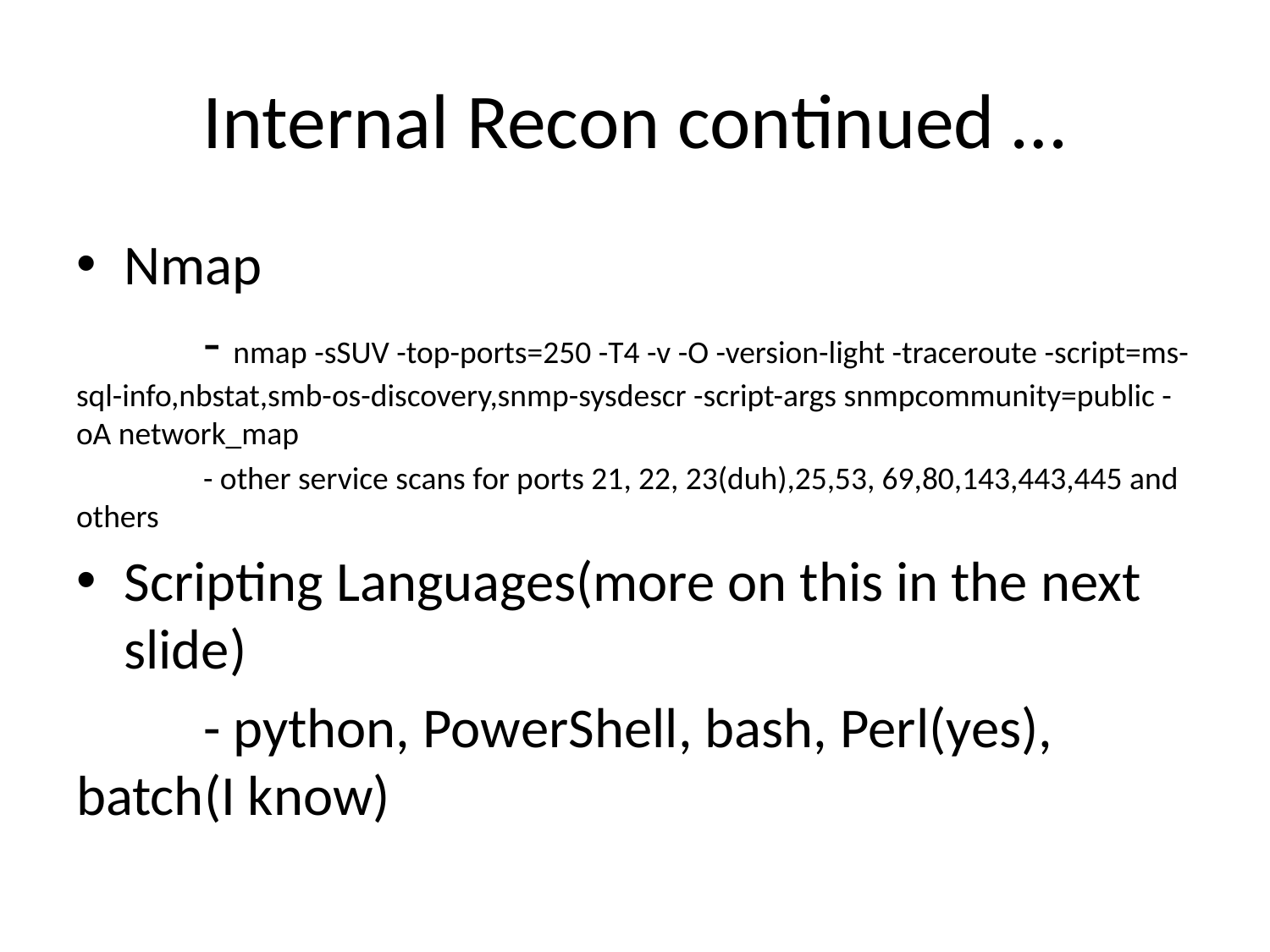

# Internal Recon continued …
Nmap
	- nmap -sSUV -top-ports=250 -T4 -v -O -version-light -traceroute -script=ms-sql-info,nbstat,smb-os-discovery,snmp-sysdescr -script-args snmpcommunity=public -oA network_map
	- other service scans for ports 21, 22, 23(duh),25,53, 69,80,143,443,445 and others
Scripting Languages(more on this in the next slide)
	- python, PowerShell, bash, Perl(yes), batch(I know)